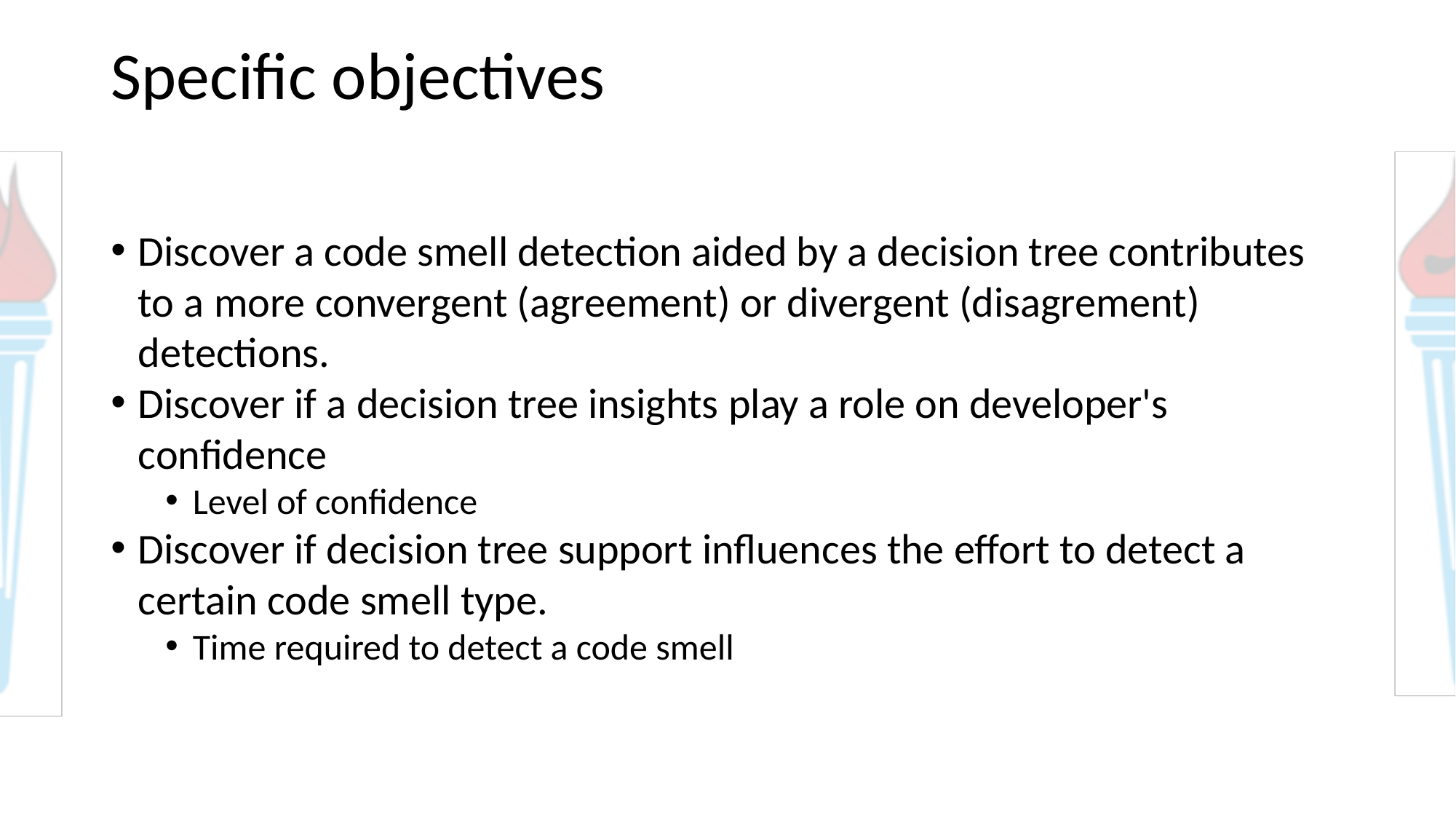

# Specific objectives

Discover a code smell detection aided by a decision tree contributes to a more convergent (agreement) or divergent (disagrement) detections.
Discover if a decision tree insights play a role on developer's confidence
Level of confidence
Discover if decision tree support influences the effort to detect a certain code smell type.
Time required to detect a code smell